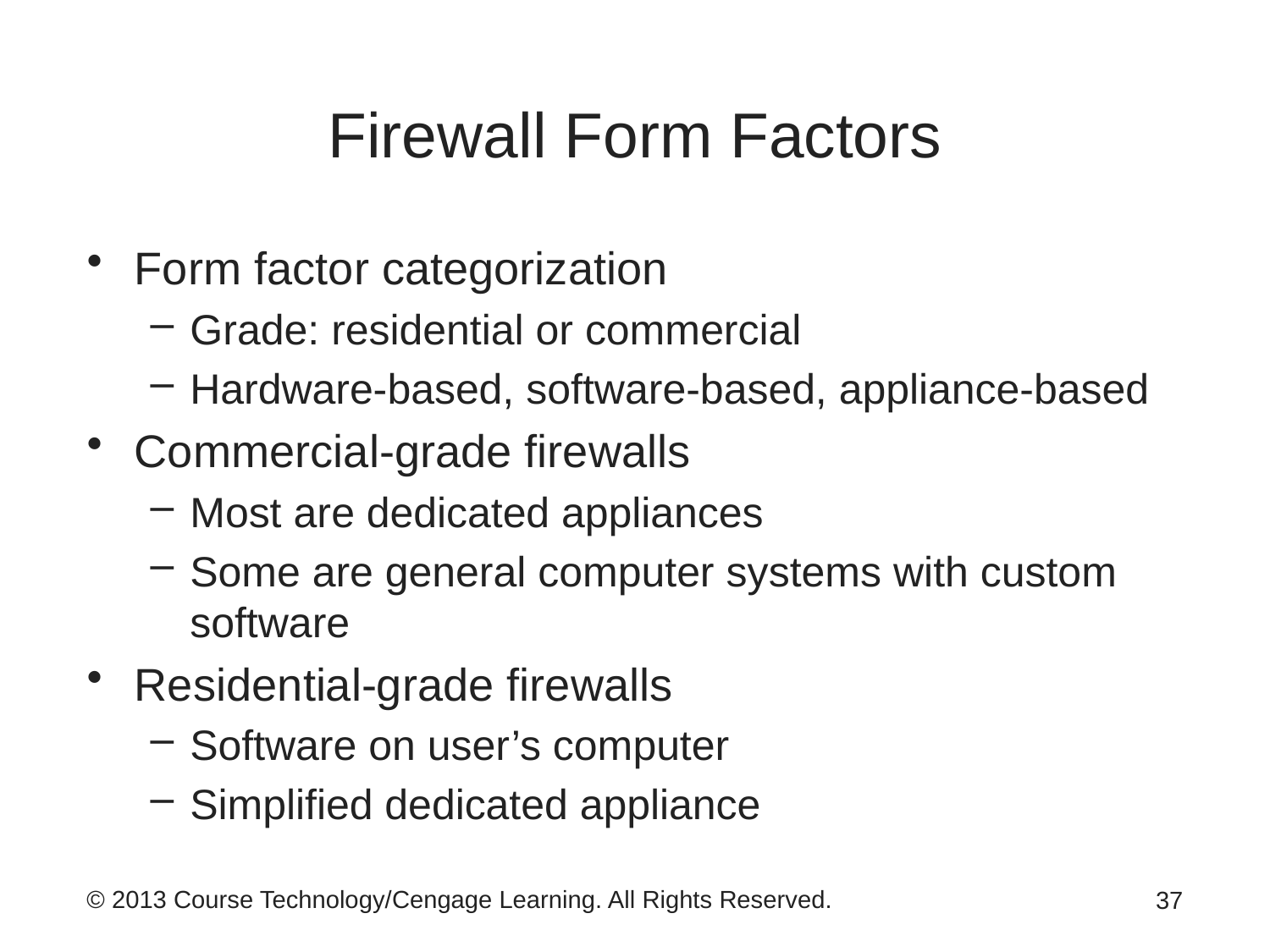

# Firewall Form Factors
Form factor categorization
Grade: residential or commercial
Hardware-based, software-based, appliance-based
Commercial-grade firewalls
Most are dedicated appliances
Some are general computer systems with custom software
Residential-grade firewalls
Software on user’s computer
Simplified dedicated appliance
37